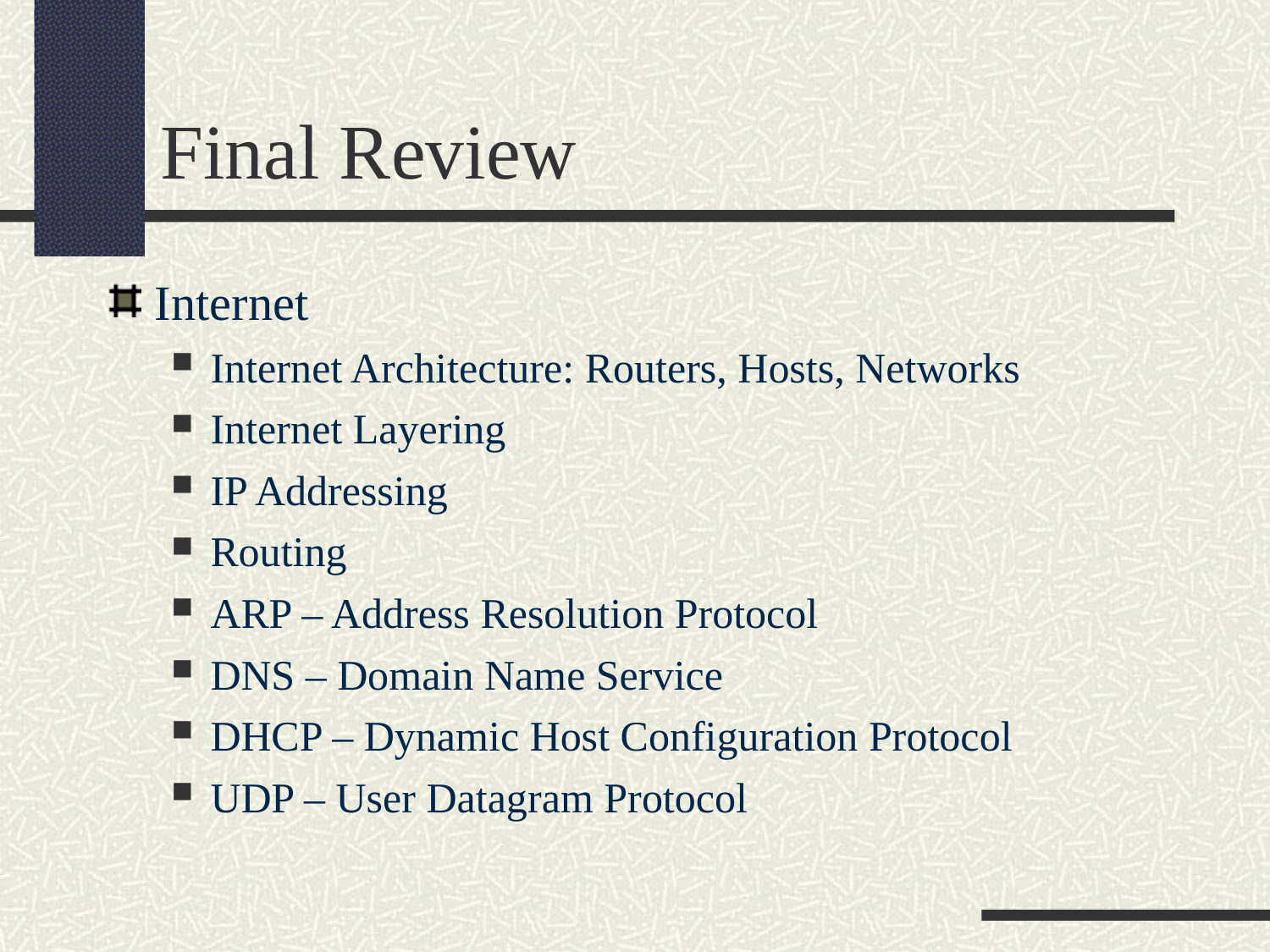

Final Review
Internet
Internet Architecture: Routers, Hosts, Networks
Internet Layering
IP Addressing
Routing
ARP – Address Resolution Protocol
DNS – Domain Name Service
DHCP – Dynamic Host Configuration Protocol
UDP – User Datagram Protocol